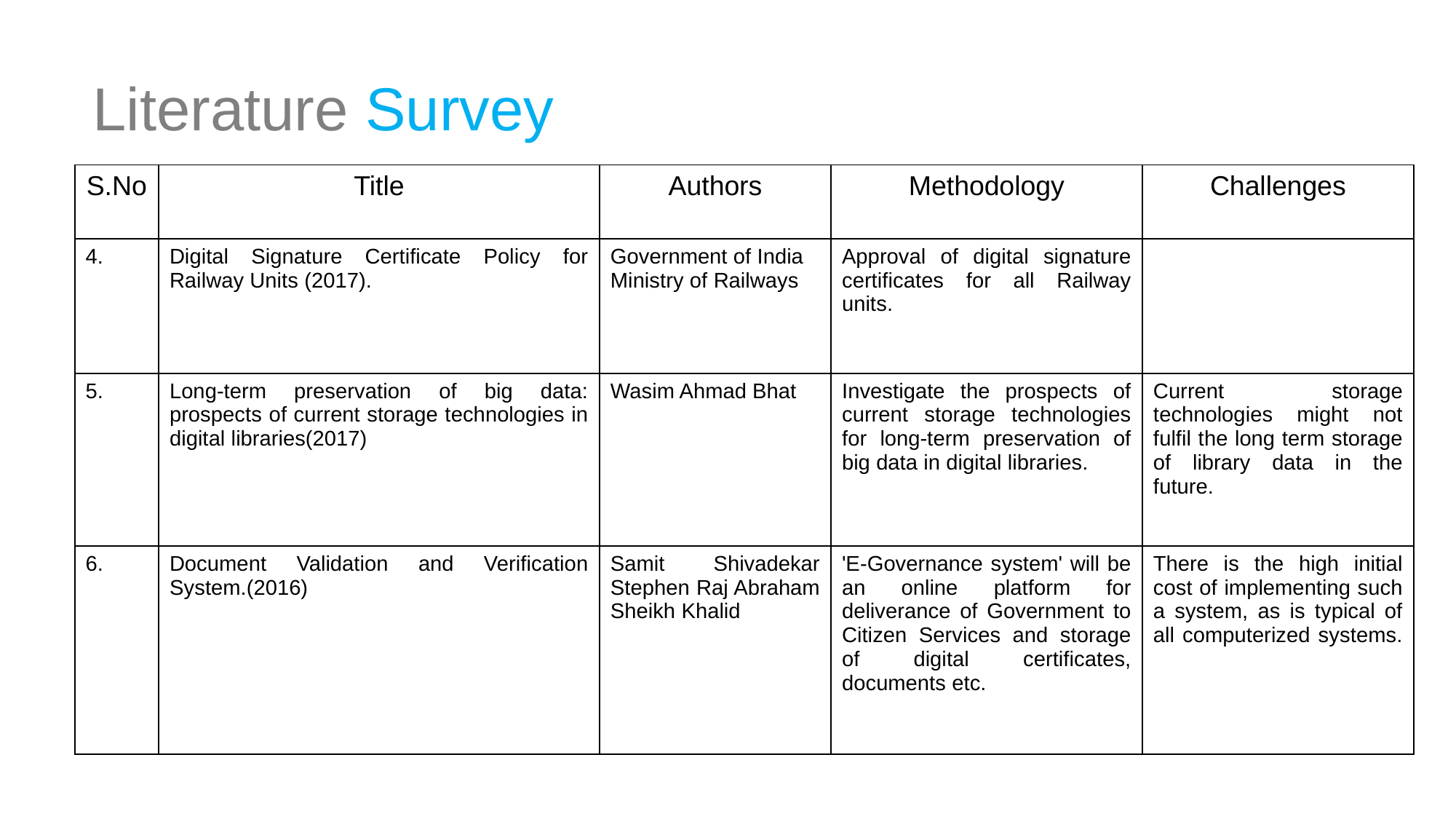

Literature Survey
| S.No | Title | Authors | Methodology | Challenges |
| --- | --- | --- | --- | --- |
| 4. | Digital Signature Certificate Policy for Railway Units (2017). | Government of India Ministry of Railways | Approval of digital signature certificates for all Railway units. |  |
| 5. | Long-term preservation of big data: prospects of current storage technologies in digital libraries(2017) | Wasim Ahmad Bhat | Investigate the prospects of current storage technologies for long-term preservation of big data in digital libraries. | Current storage technologies might not fulfil the long term storage of library data in the future. |
| 6. | Document Validation and Verification System.(2016) | Samit Shivadekar Stephen Raj Abraham Sheikh Khalid | 'E-Governance system' will be an online platform for deliverance of Government to Citizen Services and storage of digital certificates, documents etc. | There is the high initial cost of implementing such a system, as is typical of all computerized systems. |